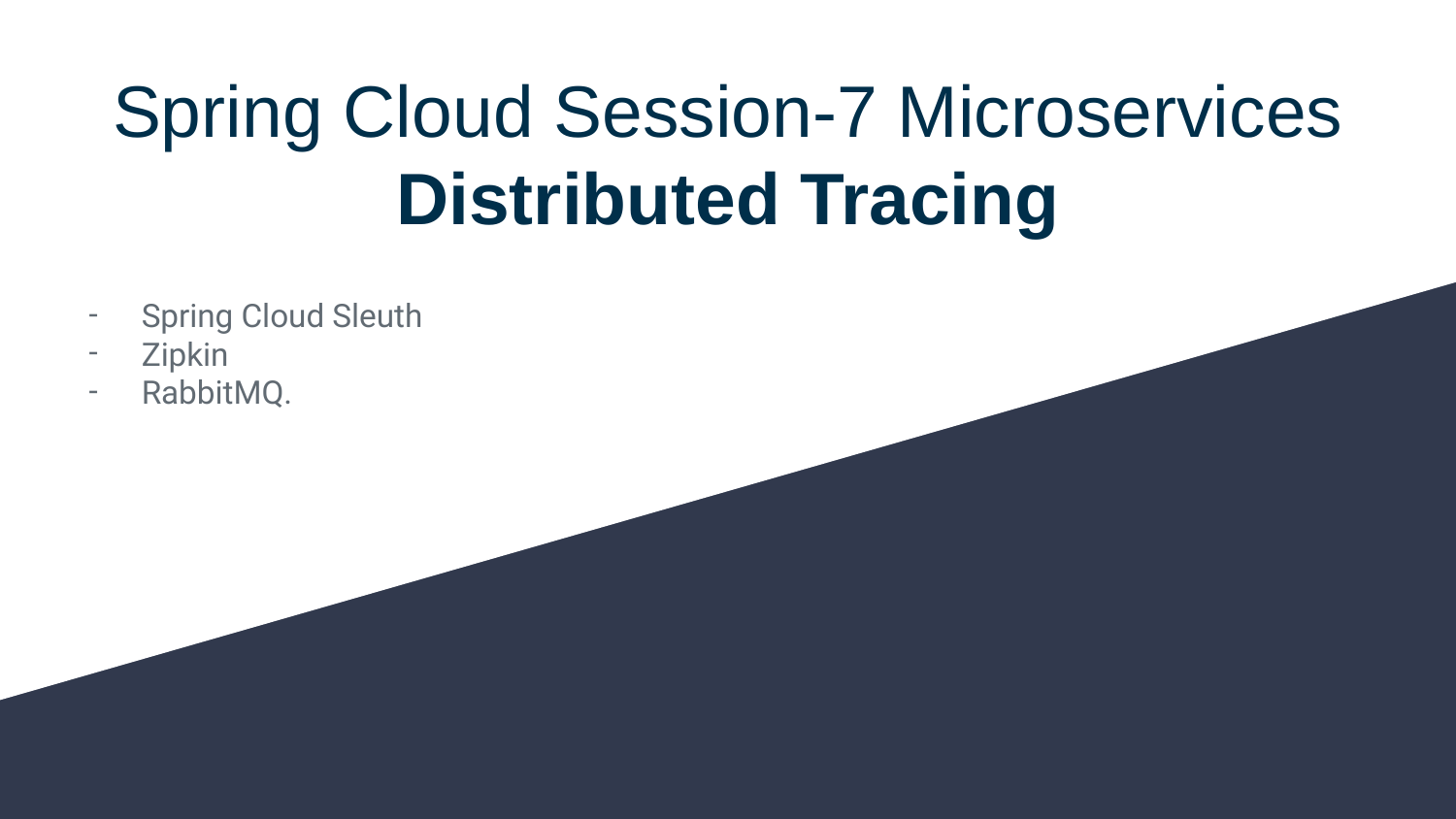

# Spring Cloud Session-7 Microservices Distributed Tracing
Spring Cloud Sleuth
Zipkin
RabbitMQ.